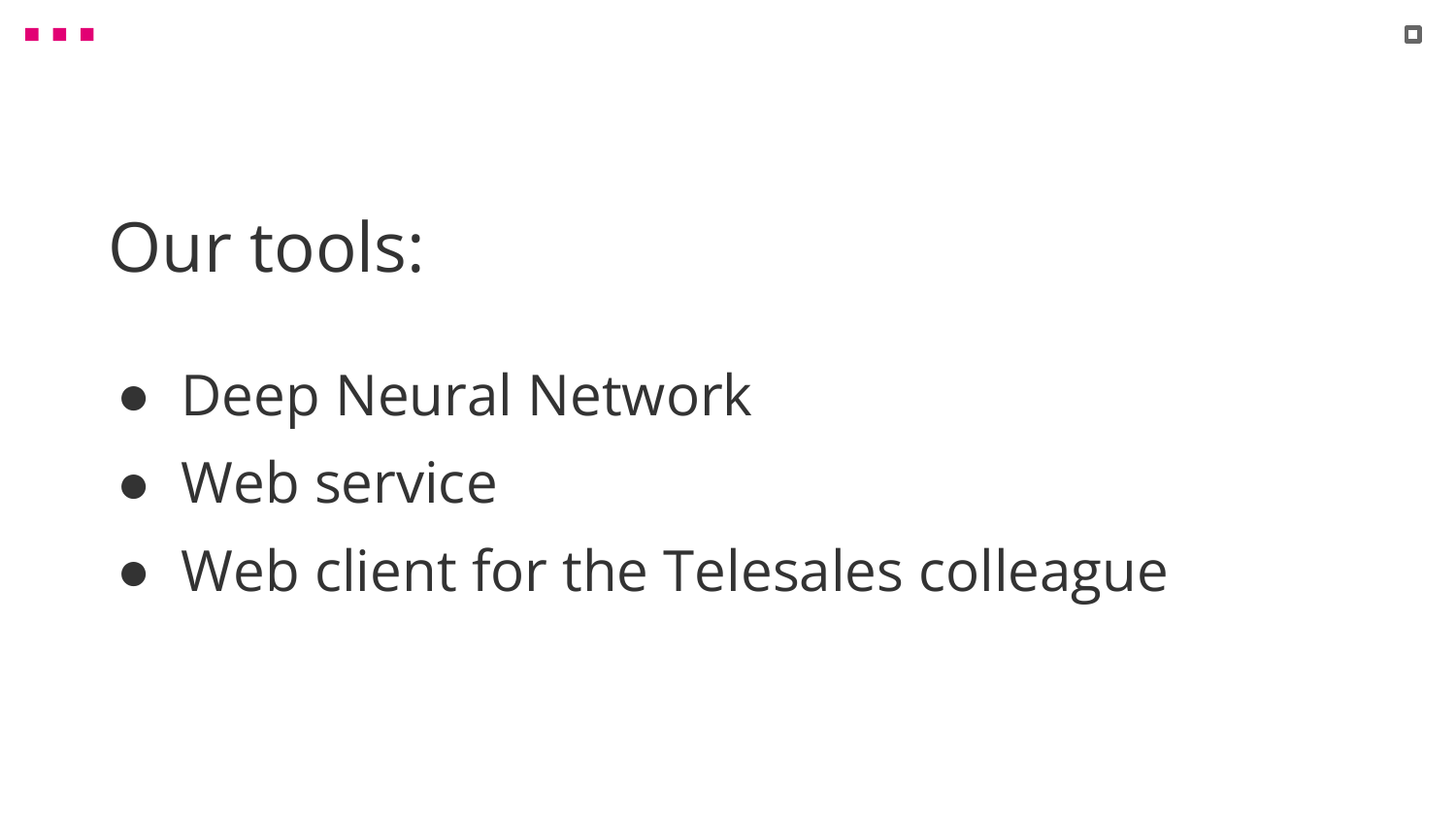

Our tools:

Deep Neural Network
Web service
Web client for the Telesales colleague